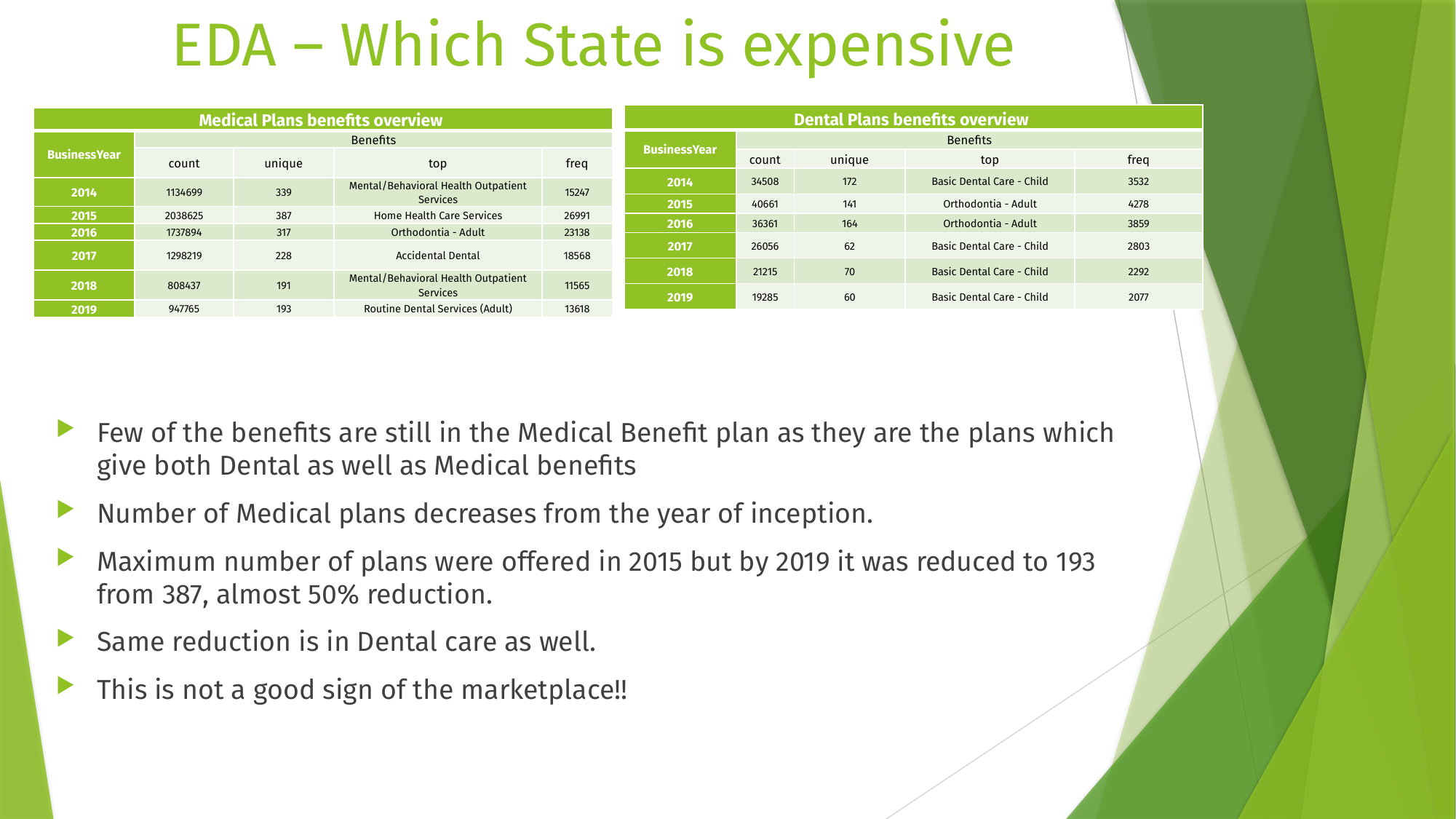

# EDA – Which State is expensive
| Dental Plans benefits overview |  |  |  |  |
| --- | --- | --- | --- | --- |
| BusinessYear | Benefits |  |  |  |
|  | count | unique | top | freq |
| 2014 | 34508 | 172 | Basic Dental Care - Child | 3532 |
| 2015 | 40661 | 141 | Orthodontia - Adult | 4278 |
| 2016 | 36361 | 164 | Orthodontia - Adult | 3859 |
| 2017 | 26056 | 62 | Basic Dental Care - Child | 2803 |
| 2018 | 21215 | 70 | Basic Dental Care - Child | 2292 |
| 2019 | 19285 | 60 | Basic Dental Care - Child | 2077 |
| Medical Plans benefits overview |  |  |  |  |
| --- | --- | --- | --- | --- |
| BusinessYear | Benefits |  |  |  |
|  | count | unique | top | freq |
| 2014 | 1134699 | 339 | Mental/Behavioral Health Outpatient Services | 15247 |
| 2015 | 2038625 | 387 | Home Health Care Services | 26991 |
| 2016 | 1737894 | 317 | Orthodontia - Adult | 23138 |
| 2017 | 1298219 | 228 | Accidental Dental | 18568 |
| 2018 | 808437 | 191 | Mental/Behavioral Health Outpatient Services | 11565 |
| 2019 | 947765 | 193 | Routine Dental Services (Adult) | 13618 |
Few of the benefits are still in the Medical Benefit plan as they are the plans which give both Dental as well as Medical benefits
Number of Medical plans decreases from the year of inception.
Maximum number of plans were offered in 2015 but by 2019 it was reduced to 193 from 387, almost 50% reduction.
Same reduction is in Dental care as well.
This is not a good sign of the marketplace!!